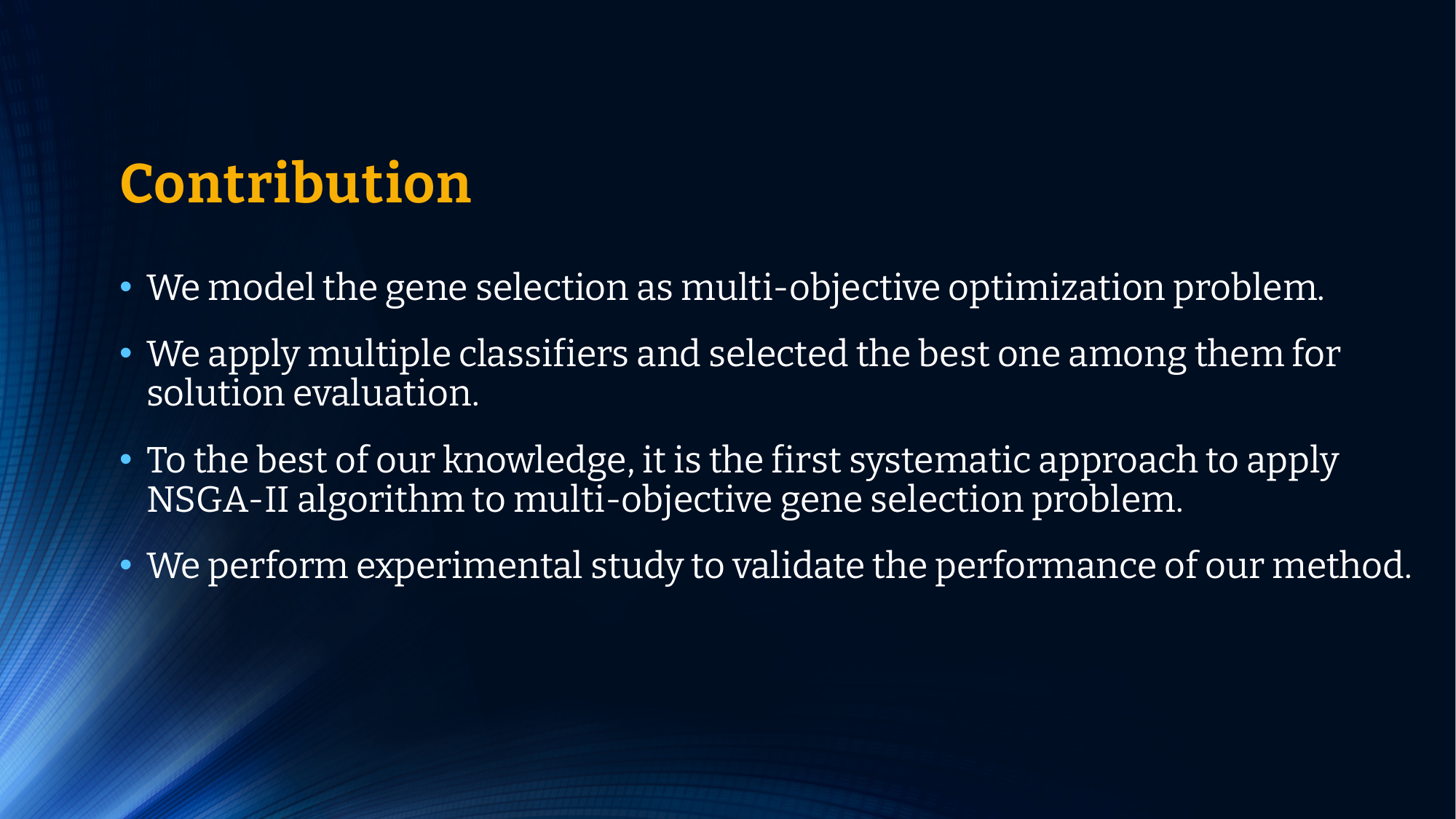

Contribution
We model the gene selection as multi-objective optimization problem.
We apply multiple classifiers and selected the best one among them for solution evaluation.
To the best of our knowledge, it is the first systematic approach to apply NSGA-II algorithm to multi-objective gene selection problem.
We perform experimental study to validate the performance of our method.